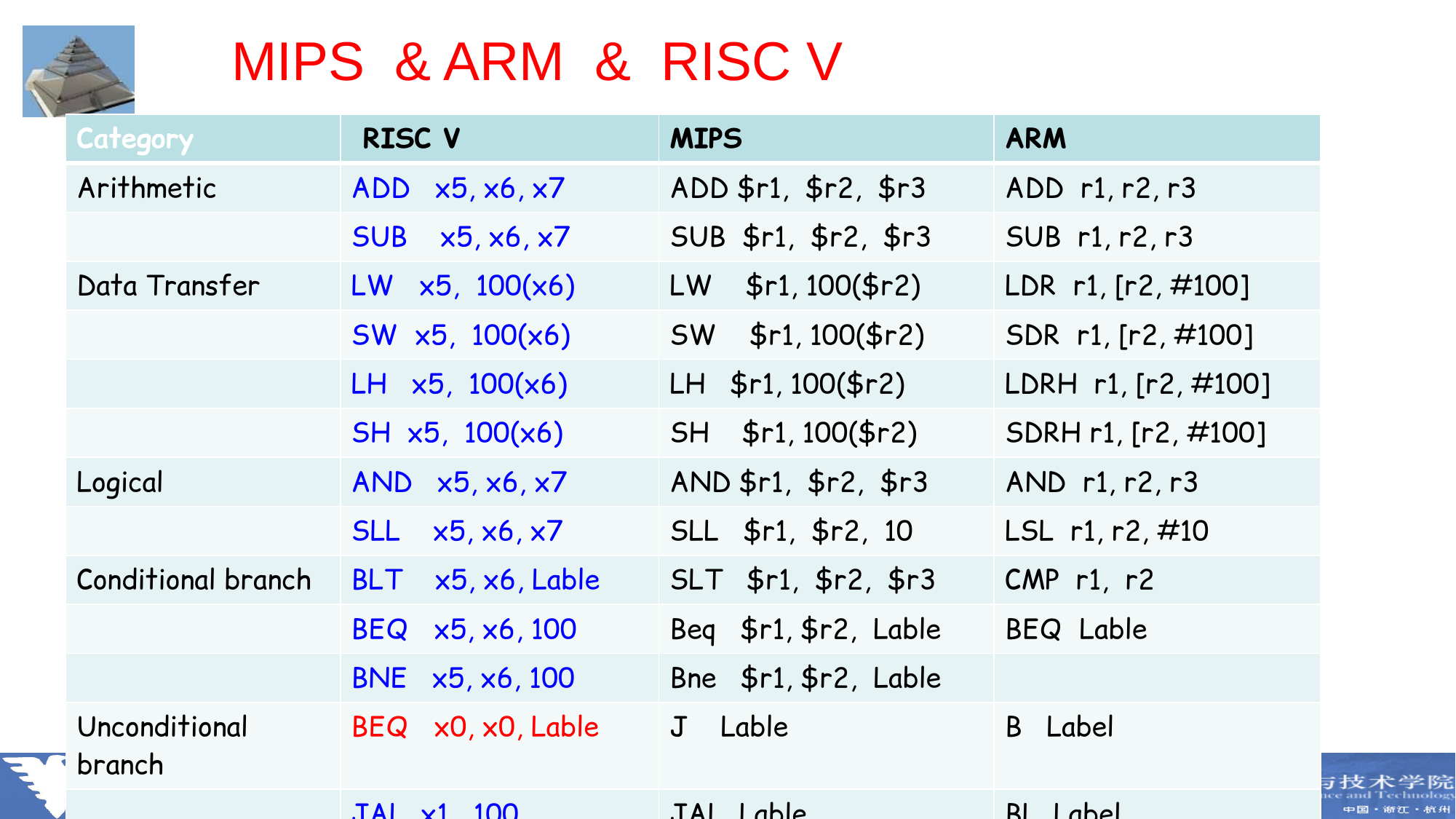

# MIPS  & ARM  &  RISC V
| Category | RISC V | MIPS | ARM |
| --- | --- | --- | --- |
| Arithmetic | ADD x5, x6, x7 | ADD $r1, $r2, $r3 | ADD r1, r2, r3 |
|  | SUB x5, x6, x7 | SUB $r1, $r2, $r3 | SUB r1, r2, r3 |
| Data Transfer | LW x5, 100(x6) | LW $r1, 100($r2) | LDR r1, [r2, #100] |
|  | SW x5, 100(x6) | SW $r1, 100($r2) | SDR r1, [r2, #100] |
|  | LH x5, 100(x6) | LH $r1, 100($r2) | LDRH r1, [r2, #100] |
|  | SH x5, 100(x6) | SH $r1, 100($r2) | SDRH r1, [r2, #100] |
| Logical | AND x5, x6, x7 | AND $r1, $r2, $r3 | AND r1, r2, r3 |
|  | SLL x5, x6, x7 | SLL $r1, $r2, 10 | LSL r1, r2, #10 |
| Conditional branch | BLT x5, x6, Lable | SLT $r1, $r2, $r3 | CMP r1, r2 |
|  | BEQ x5, x6, 100 | Beq $r1, $r2, Lable | BEQ Lable |
|  | BNE x5, x6, 100 | Bne $r1, $r2, Lable |  |
| Unconditional branch | BEQ x0, x0, Lable | J Lable | B Label |
|  | JAL x1, 100 | JAL Lable | BL Label |
|  | JALR x1, 100(x5) | JR $ra | Mov PC LR |